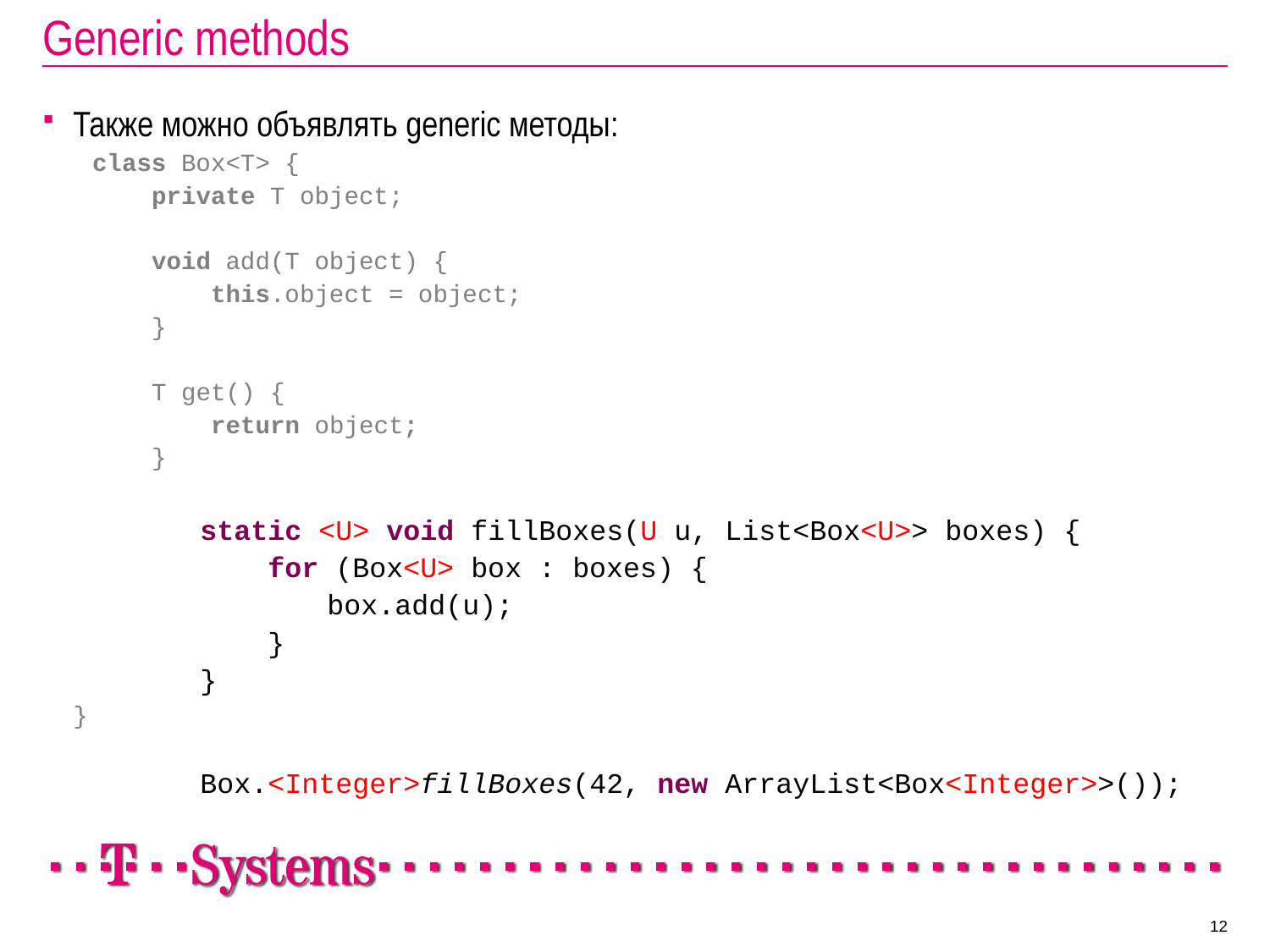

# Generic methods
Также можно объявлять generic методы:
class Box<T> {
    private T object;

    void add(T object) {
        this.object = object;
    }

    T get() {
        return object;
    }

		static <U> void fillBoxes(U u, List<Box<U>> boxes) {
		    for (Box<U> box : boxes) {
			box.add(u);
		    }
		}
	}

		Box.<Integer>fillBoxes(42, new ArrayList<Box<Integer>>());
12